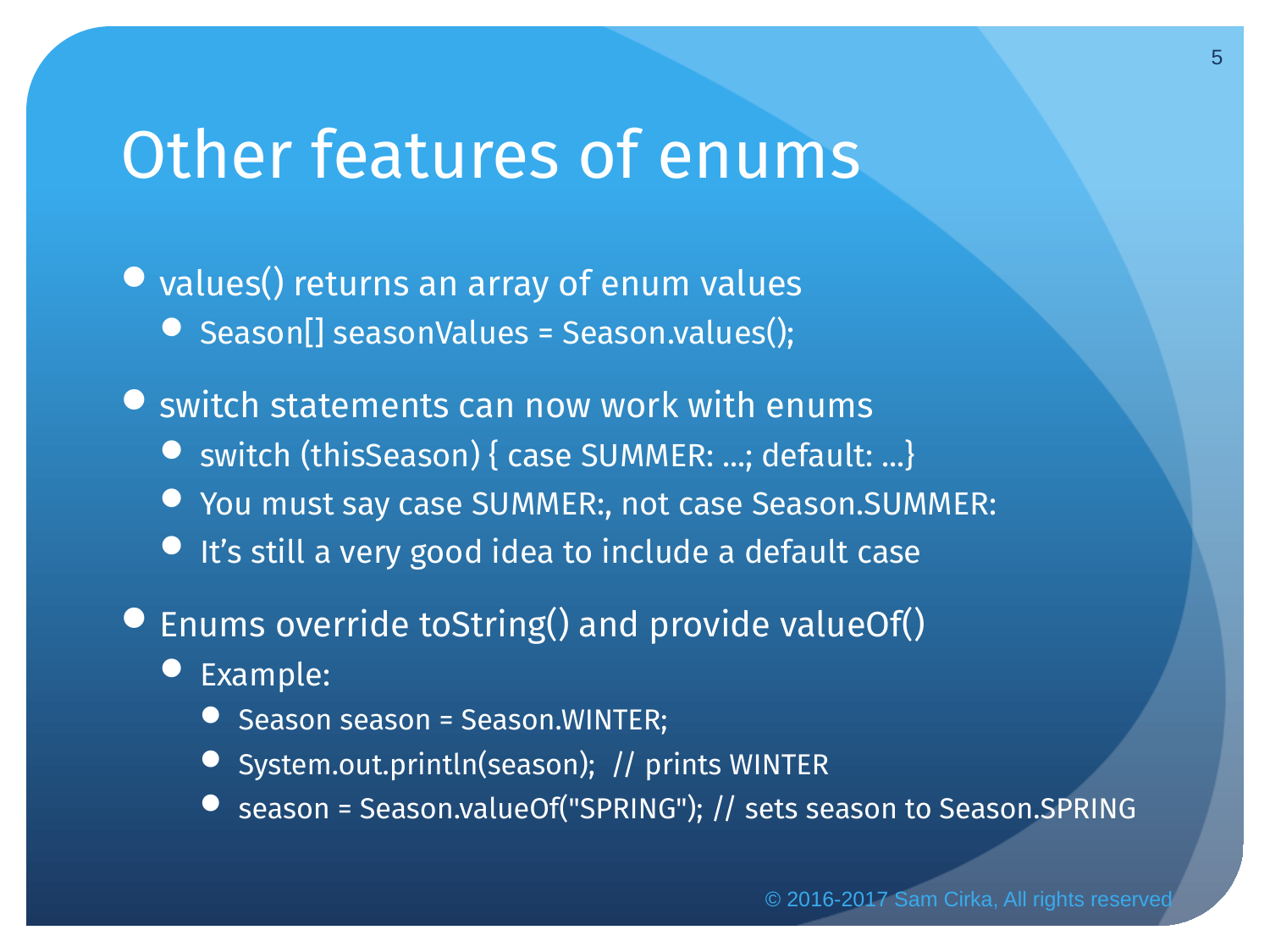

5
# Other features of enums
values() returns an array of enum values
Season[] seasonValues = Season.values();
switch statements can now work with enums
switch (thisSeason) { case SUMMER: ...; default: ...}
You must say case SUMMER:, not case Season.SUMMER:
It’s still a very good idea to include a default case
Enums override toString() and provide valueOf()
Example:
Season season = Season.WINTER;
System.out.println(season);  // prints WINTER
season = Season.valueOf("SPRING"); // sets season to Season.SPRING

© 2016-2017 Sam Cirka, All rights reserved